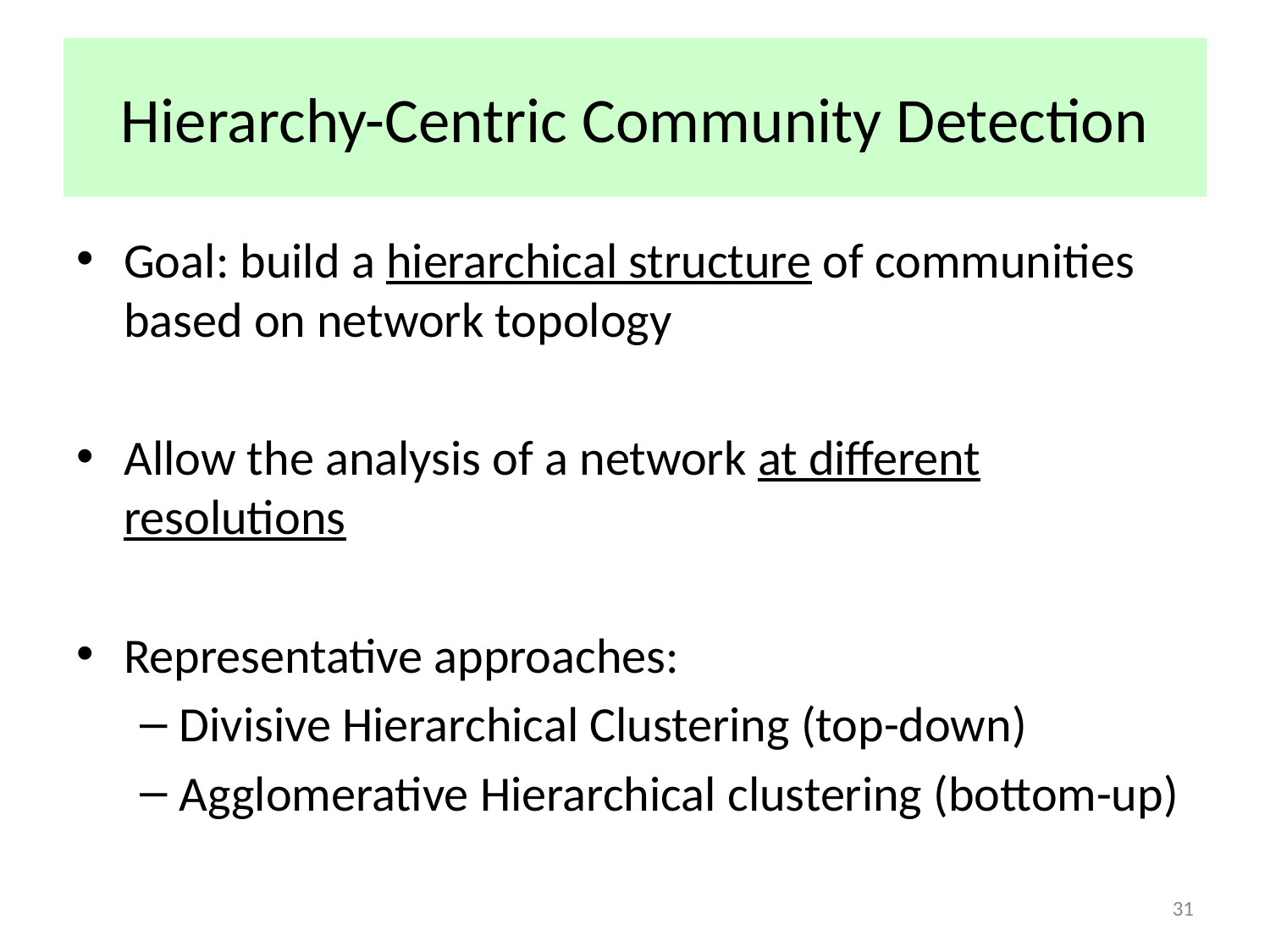

Hierarchy-Centric Community Detection
Goal: build a hierarchical structure of communities based on network topology

Allow the analysis of a network at different resolutions

Representative approaches:
Divisive Hierarchical Clustering (top-down)
Agglomerative Hierarchical clustering (bottom-up)
31